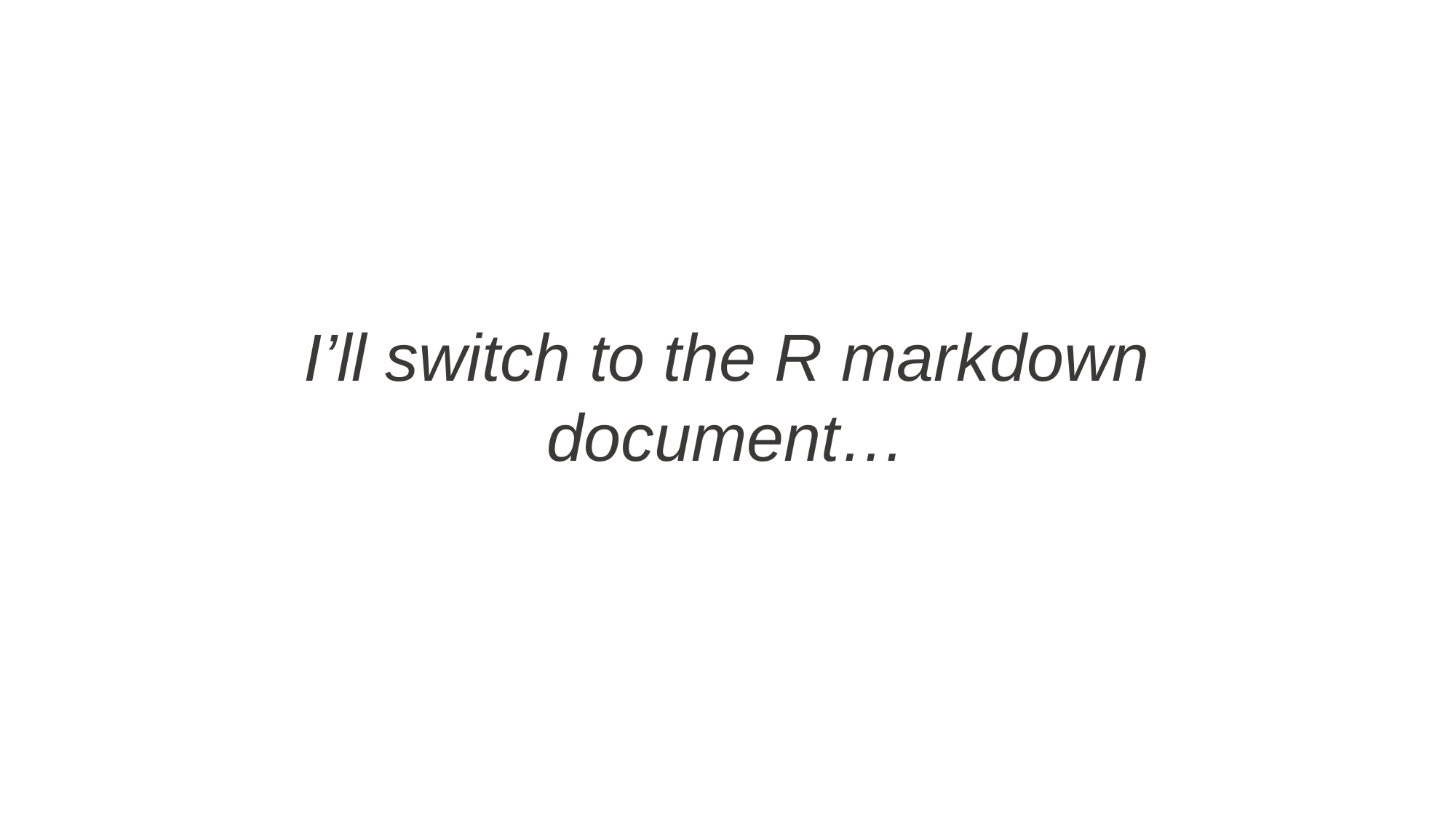

I’ll switch to the R markdown document…